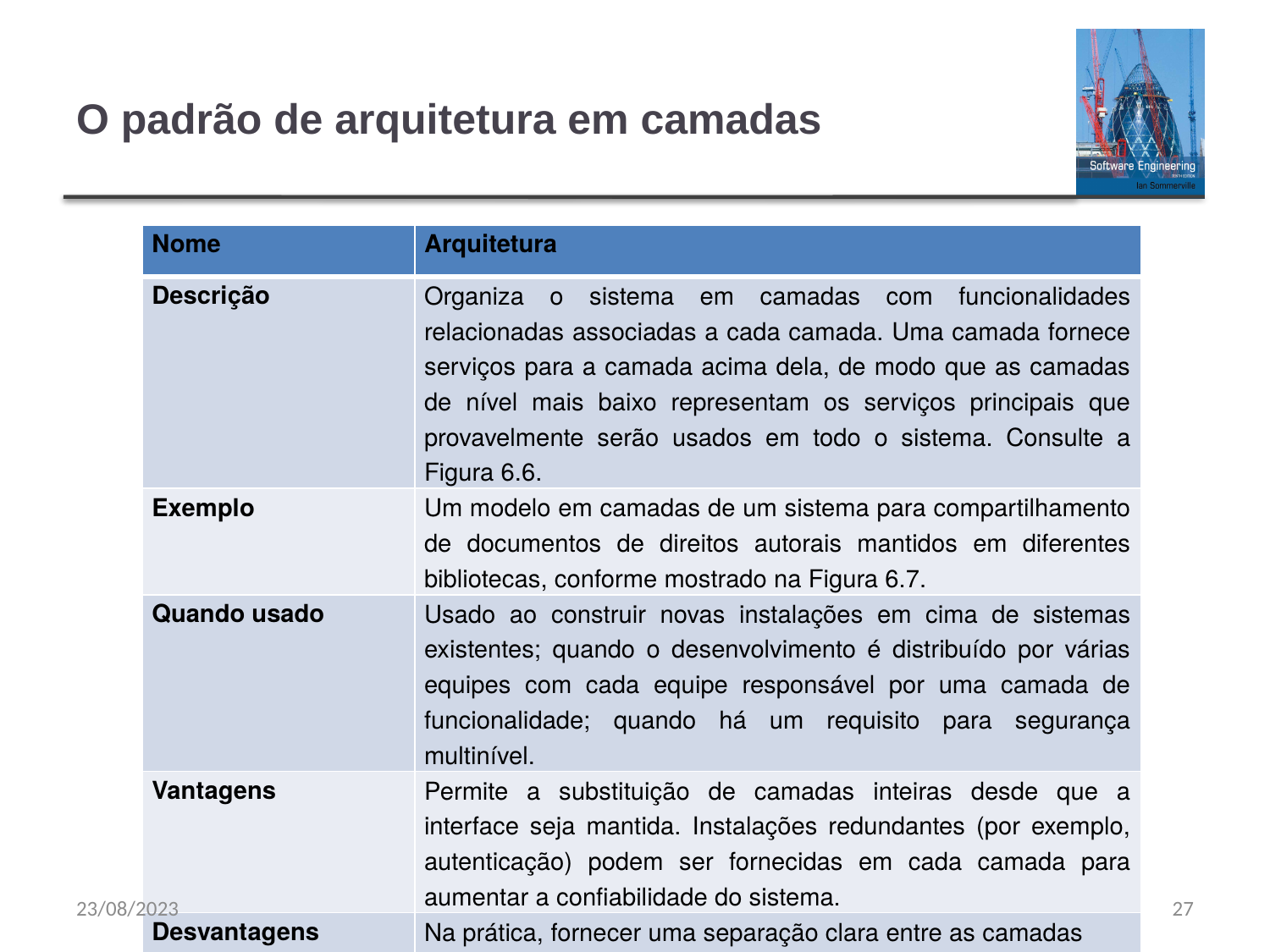

# O padrão de arquitetura em camadas
| Nome | Arquitetura |
| --- | --- |
| Descrição | Organiza o sistema em camadas com funcionalidades relacionadas associadas a cada camada. Uma camada fornece serviços para a camada acima dela, de modo que as camadas de nível mais baixo representam os serviços principais que provavelmente serão usados em todo o sistema. Consulte a Figura 6.6. |
| Exemplo | Um modelo em camadas de um sistema para compartilhamento de documentos de direitos autorais mantidos em diferentes bibliotecas, conforme mostrado na Figura 6.7. |
| Quando usado | Usado ao construir novas instalações em cima de sistemas existentes; quando o desenvolvimento é distribuído por várias equipes com cada equipe responsável por uma camada de funcionalidade; quando há um requisito para segurança multinível. |
| Vantagens | Permite a substituição de camadas inteiras desde que a interface seja mantida. Instalações redundantes (por exemplo, autenticação) podem ser fornecidas em cada camada para aumentar a confiabilidade do sistema. |
| Desvantagens | Na prática, fornecer uma separação clara entre as camadas geralmente é difícil e uma camada de alto nível pode ter que interagir diretamente com as camadas de nível inferior, em vez da camada imediatamente abaixo dela. O desempenho pode ser um problema devido aos vários níveis de interpretação de uma solicitação de serviço à medida que ela é processada em cada camada . |
23/08/2023
Capítulo 6 Projeto Arquitetônico
27